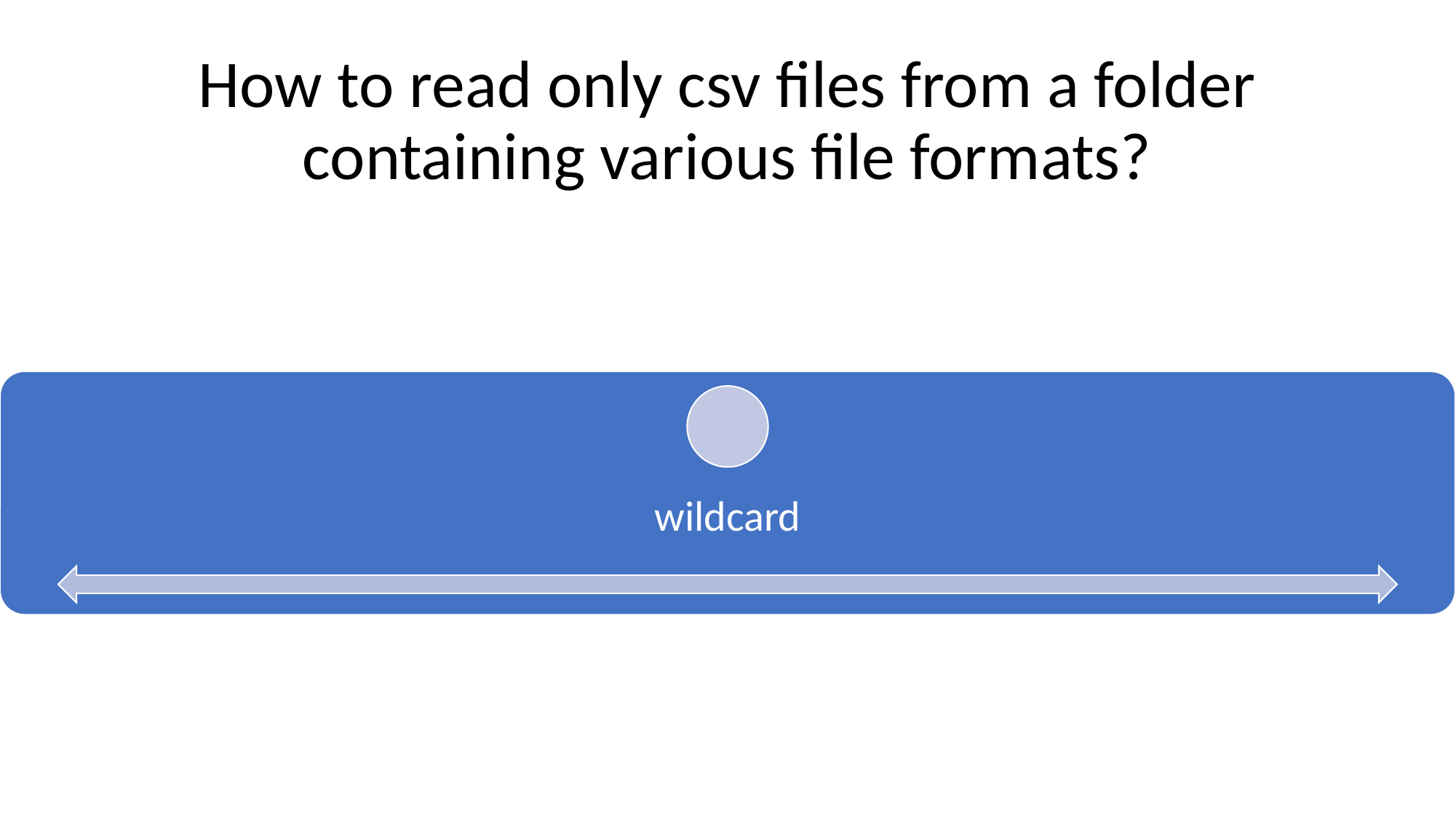

# How to read only csv files from a folder containing various file formats?
wildcard